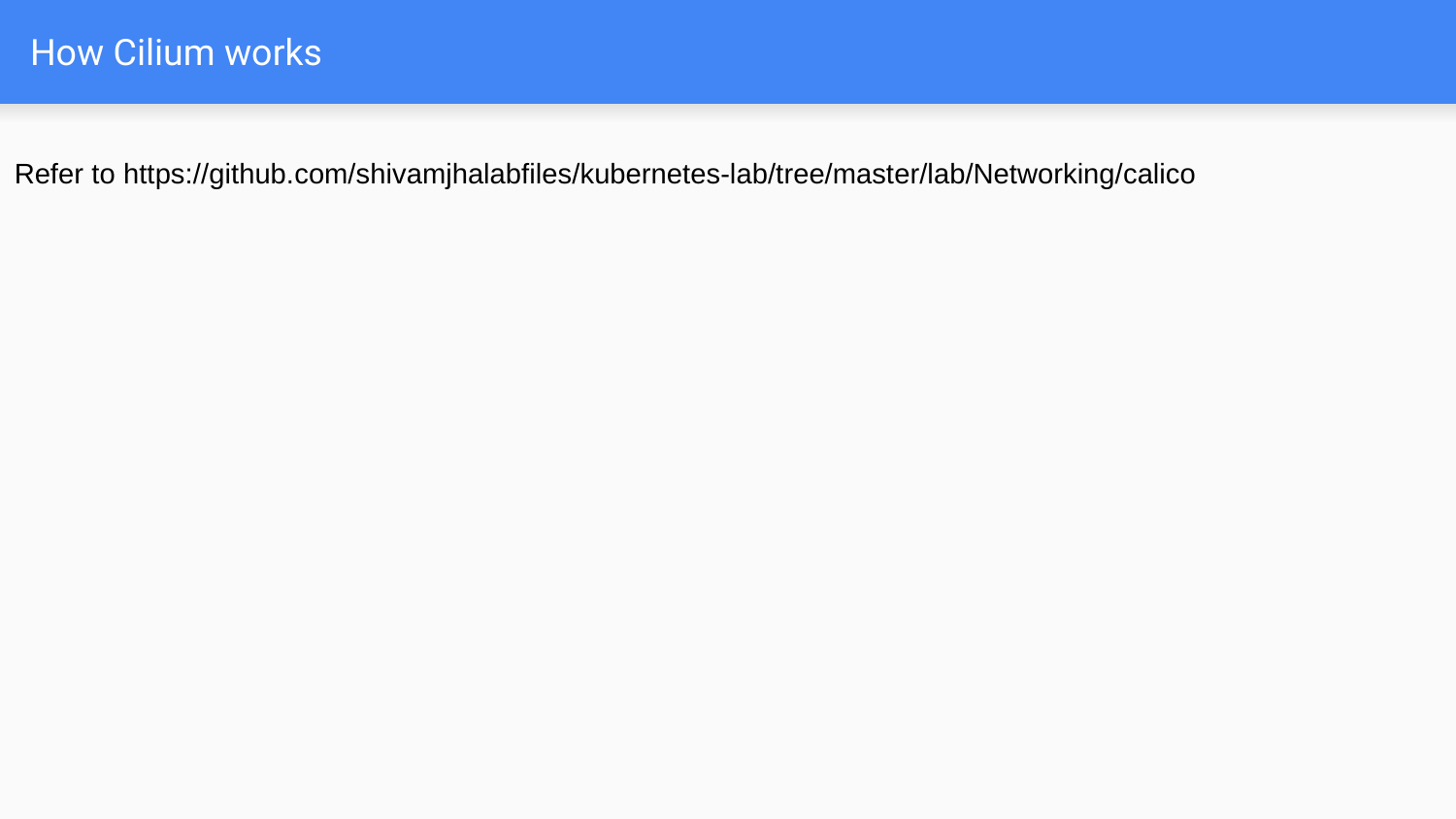

# How Cilium works
Refer to https://github.com/shivamjhalabfiles/kubernetes-lab/tree/master/lab/Networking/calico